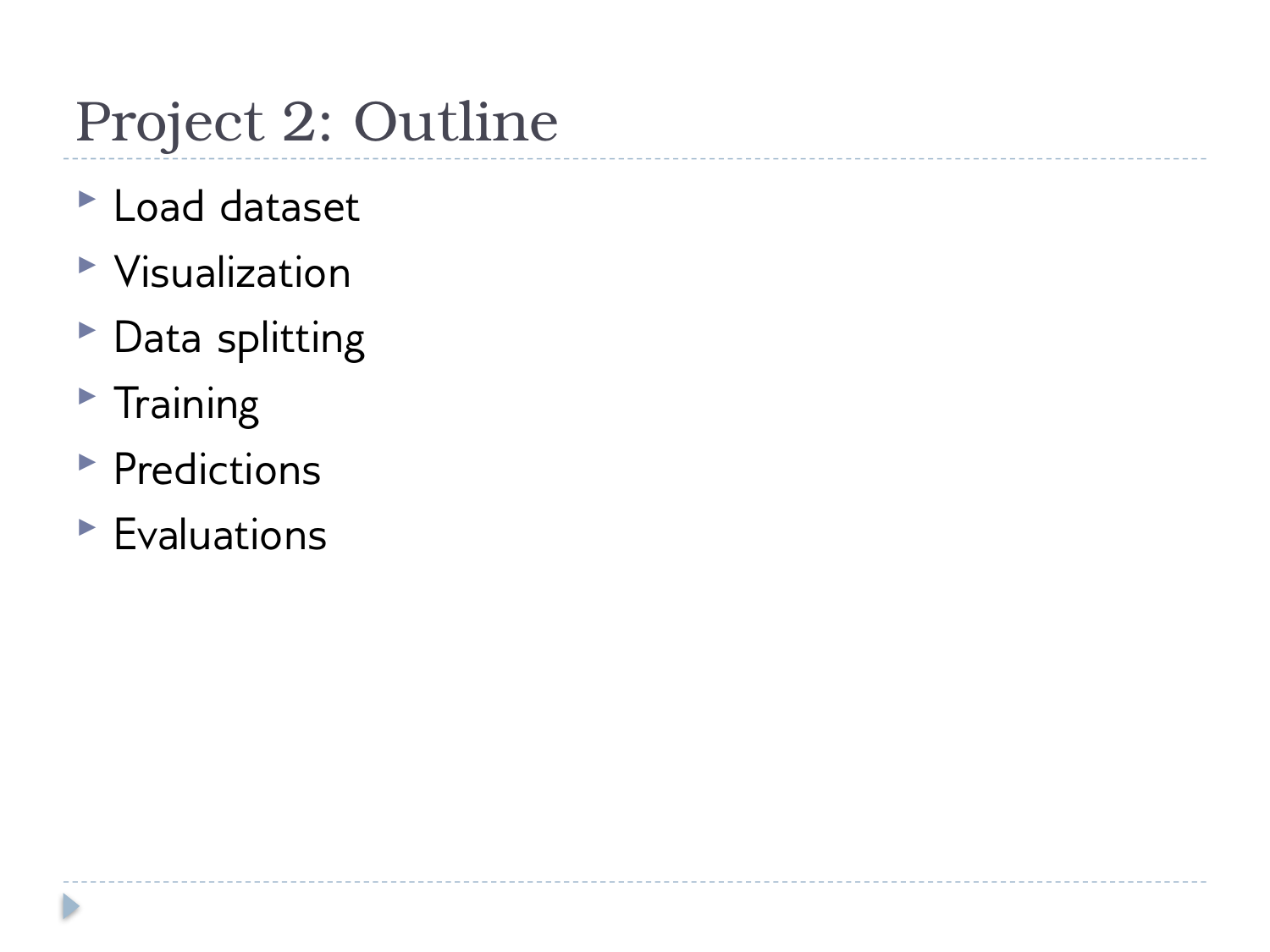

# Project 2: Outline
Load dataset
Visualization
Data splitting
Training
Predictions
Evaluations